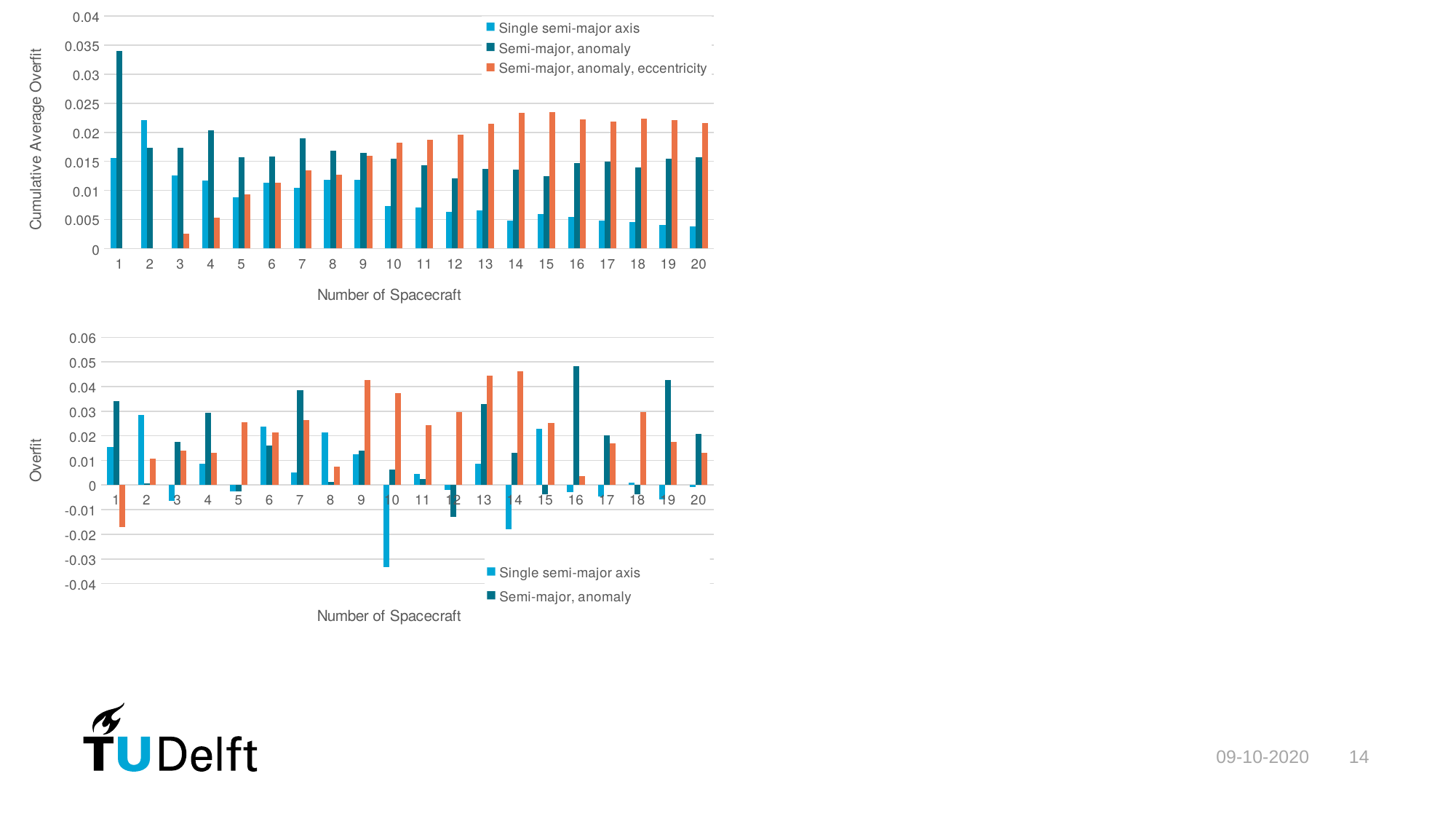

### Chart

| Category | Single semi-major axis | Semi-major, anomaly | Semi-major, anomaly, eccentricity |
|---|---|---|---|
| 1 | 0.015600000000000003 | 0.034 | -0.017000000000000015 |
| 2 | 0.02210000000000001 | 0.017299999999999996 | -0.0030999999999999917 |
| 3 | 0.01260000000000002 | 0.017333333333333322 | 0.00260000000000001 |
| 4 | 0.011650000000000021 | 0.02035 | 0.005250000000000005 |
| 5 | 0.008800000000000007 | 0.015760000000000003 | 0.00928000000000001 |
| 6 | 0.011300000000000004 | 0.015800000000000005 | 0.011300000000000004 |
| 7 | 0.010400000000000005 | 0.01902857142857143 | 0.013457142857142858 |
| 8 | 0.011775 | 0.016800000000000006 | 0.012699999999999996 |
| 9 | 0.011866666666666668 | 0.01648888888888889 | 0.016022222222222222 |
| 10 | 0.007360000000000005 | 0.015460000000000005 | 0.018160000000000003 |
| 11 | 0.007090909090909097 | 0.014290909090909094 | 0.018727272727272728 |
| 12 | 0.006333333333333339 | 0.012033333333333333 | 0.019633333333333336 |
| 13 | 0.006507692307692317 | 0.013646153846153848 | 0.02153846153846154 |
| 14 | 0.004757142857142864 | 0.013614285714285716 | 0.023300000000000005 |
| 15 | 0.0059600000000000096 | 0.012453333333333334 | 0.02342666666666667 |
| 16 | 0.0054125000000000145 | 0.014687500000000001 | 0.022187500000000006 |
| 17 | 0.004823529411764723 | 0.015011764705882351 | 0.02187058823529412 |
| 18 | 0.0046111111111111274 | 0.013966666666666664 | 0.022311111111111115 |
| 19 | 0.004063157894736862 | 0.015473684210526318 | 0.02206315789473685 |
| 20 | 0.003820000000000018 | 0.015740000000000004 | 0.021620000000000007 |

### Chart

| Category | Single semi-major axis | Semi-major, anomaly | Semi-major, anomaly, eccentricity |
|---|---|---|---|
| 1 | 0.015600000000000003 | 0.034 | -0.017000000000000015 |
| 2 | 0.028600000000000014 | 0.0005999999999999894 | 0.010800000000000032 |
| 3 | -0.006399999999999961 | 0.01739999999999997 | 0.014000000000000012 |
| 4 | 0.00880000000000003 | 0.029400000000000037 | 0.01319999999999999 |
| 5 | -0.0026000000000000467 | -0.002599999999999991 | 0.025400000000000034 |
| 6 | 0.023799999999999988 | 0.016000000000000014 | 0.021399999999999975 |
| 7 | 0.0050000000000000044 | 0.03839999999999999 | 0.02639999999999998 |
| 8 | 0.021399999999999975 | 0.0012000000000000344 | 0.007399999999999962 |
| 9 | 0.0126 | 0.013999999999999957 | 0.04260000000000003 |
| 10 | -0.03319999999999995 | 0.006200000000000039 | 0.037400000000000044 |
| 11 | 0.004400000000000015 | 0.002599999999999991 | 0.024399999999999977 |
| 12 | -0.0020000000000000018 | -0.012800000000000034 | 0.029600000000000015 |
| 13 | 0.008600000000000052 | 0.03300000000000003 | 0.044399999999999995 |
| 14 | -0.018000000000000016 | 0.01319999999999999 | 0.04620000000000002 |
| 15 | 0.022800000000000042 | -0.0038000000000000256 | 0.0252 |
| 16 | -0.0027999999999999137 | 0.04820000000000002 | 0.0036000000000000476 |
| 17 | -0.0045999999999999375 | 0.020199999999999996 | 0.01679999999999998 |
| 18 | 0.0010000000000000009 | -0.0038000000000000256 | 0.029799999999999993 |
| 19 | -0.005799999999999916 | 0.04260000000000008 | 0.01760000000000006 |
| 20 | -0.0008000000000000229 | 0.02080000000000004 | 0.01319999999999999 |
09-10-2020
14